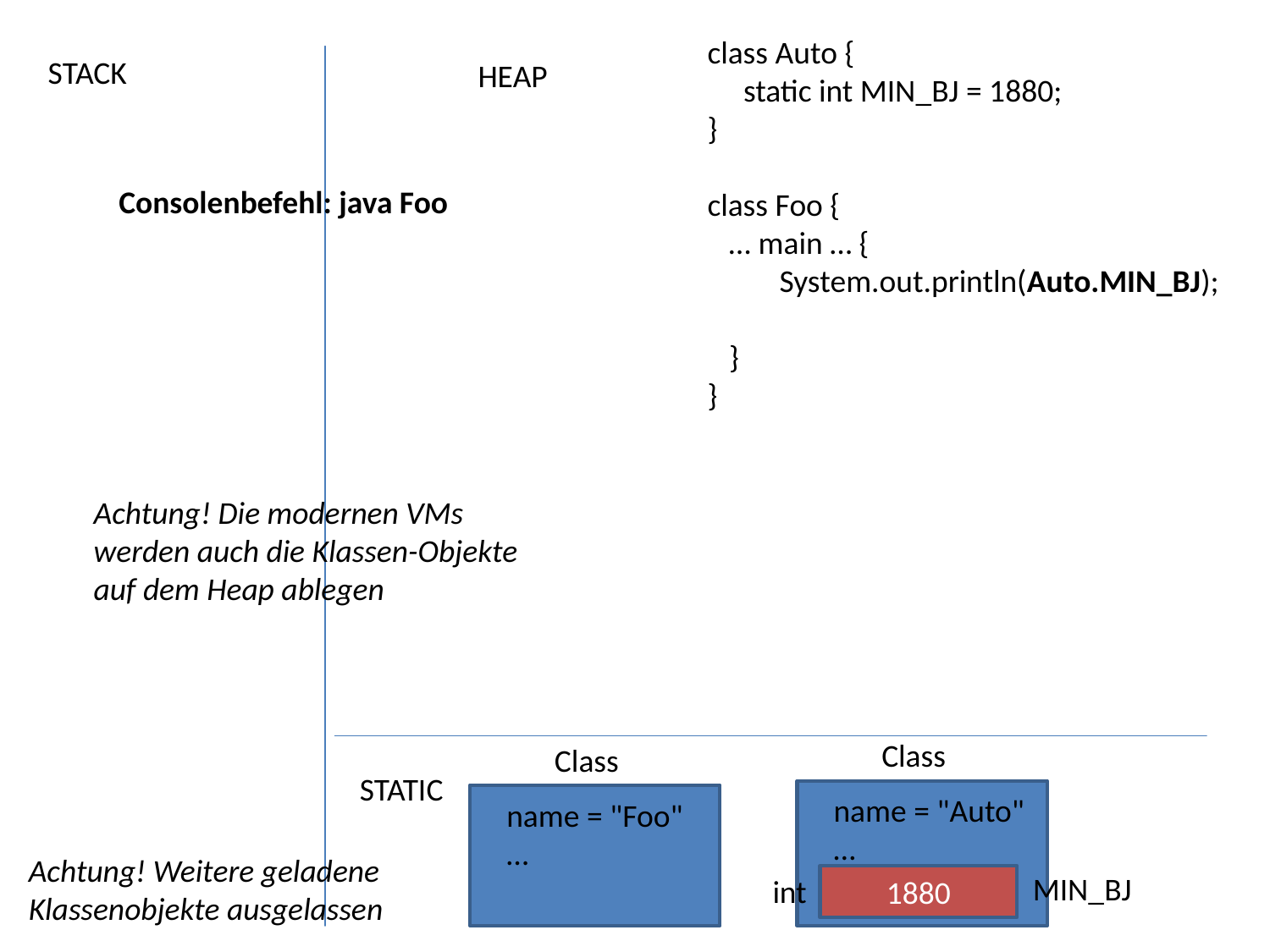

class Auto {
     static int MIN_BJ = 1880;
}

class Foo {
   … main … {
          System.out.println(Auto.MIN_BJ);

   }
}
STACK
HEAP
Consolenbefehl: java Foo
Achtung! Die modernen VMs
werden auch die Klassen-Objekte
auf dem Heap ablegen
Class
Class
STATIC

name = "Auto"
…

name = "Foo"
…
Achtung! Weitere geladene
Klassenobjekte ausgelassen
MIN_BJ
int
1880